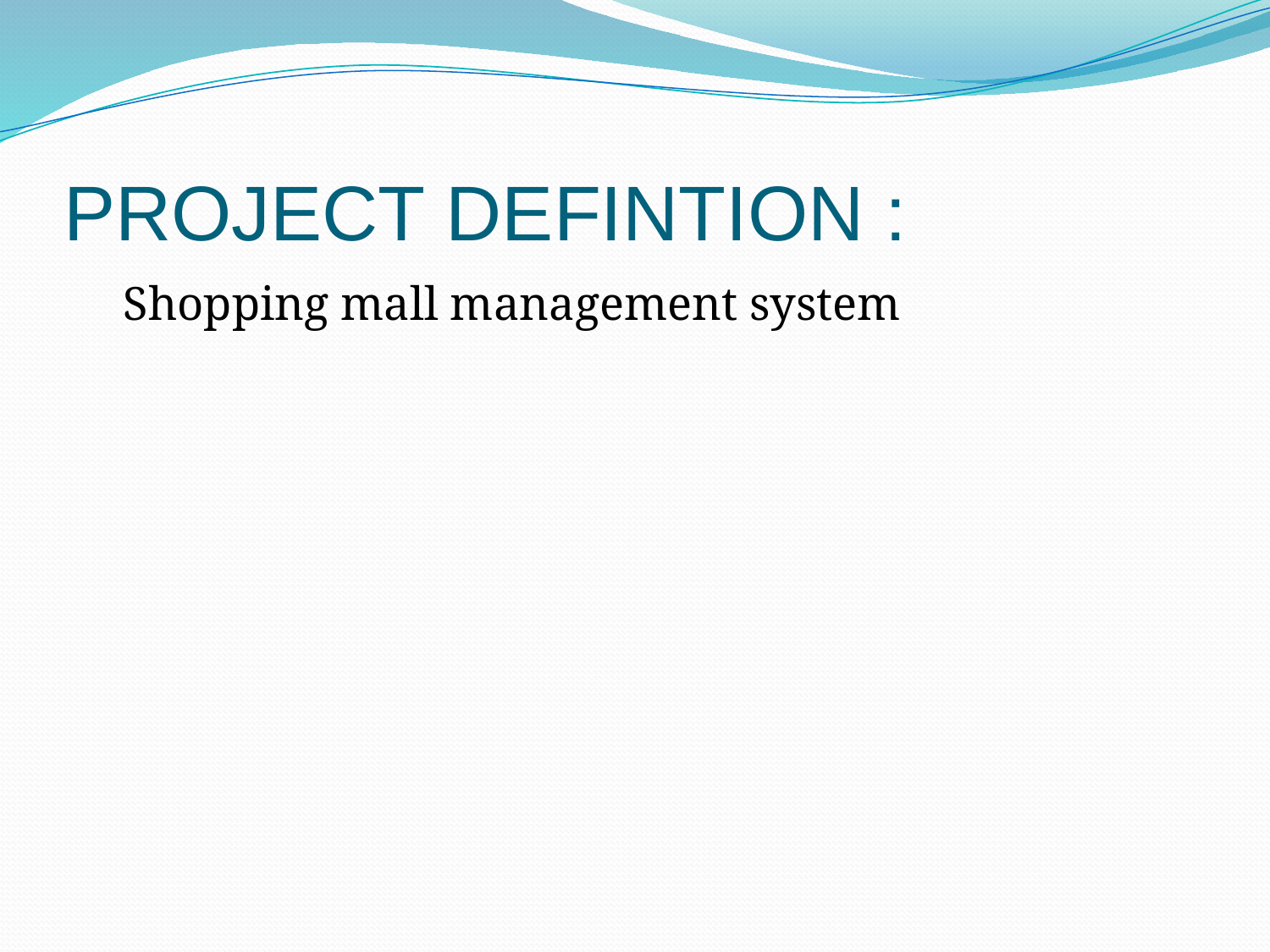

# PROJECT DEFINTION :
    Shopping mall management system